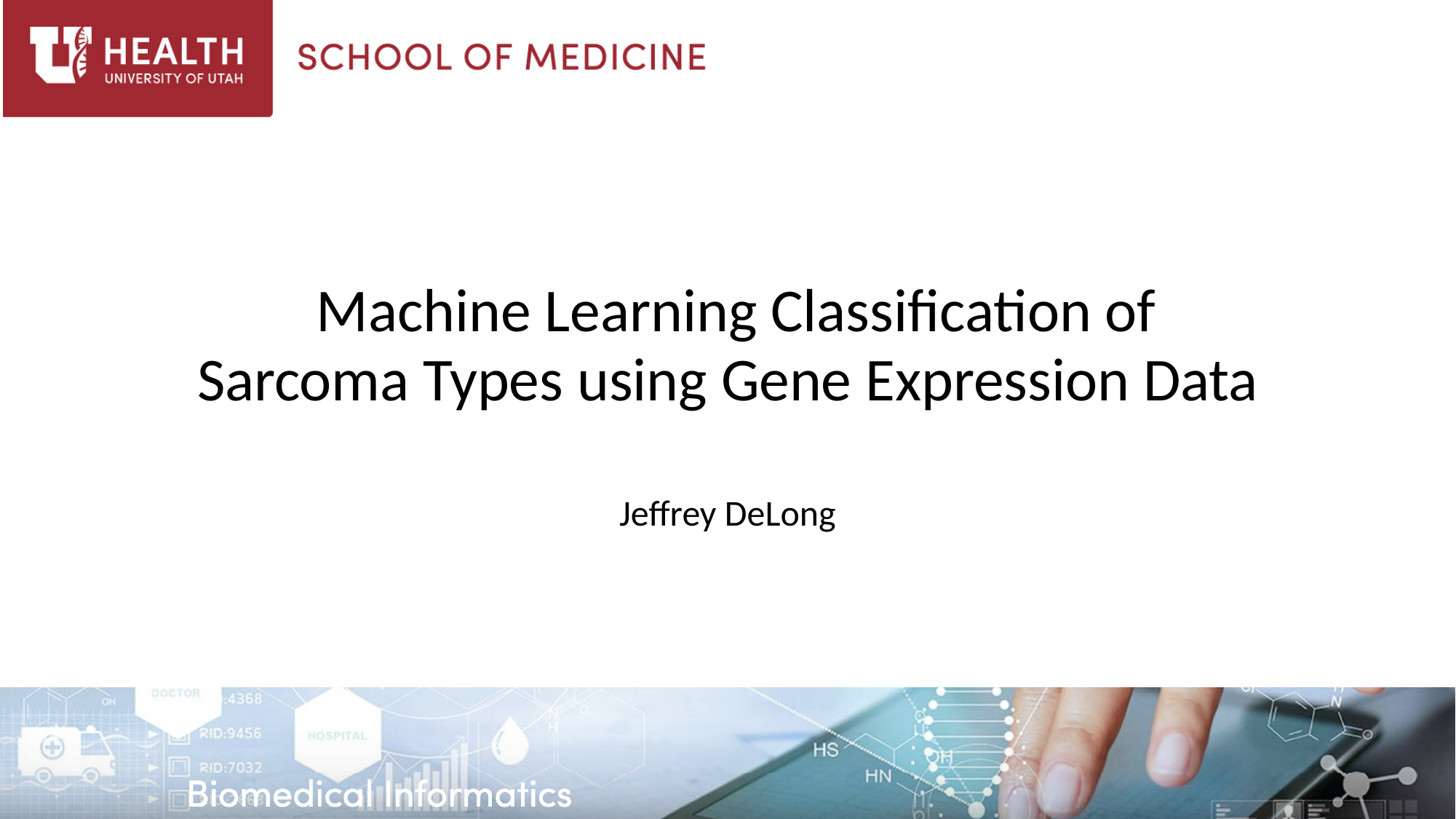

# Machine Learning Classification of Sarcoma Types using Gene Expression Data

Jeffrey DeLong